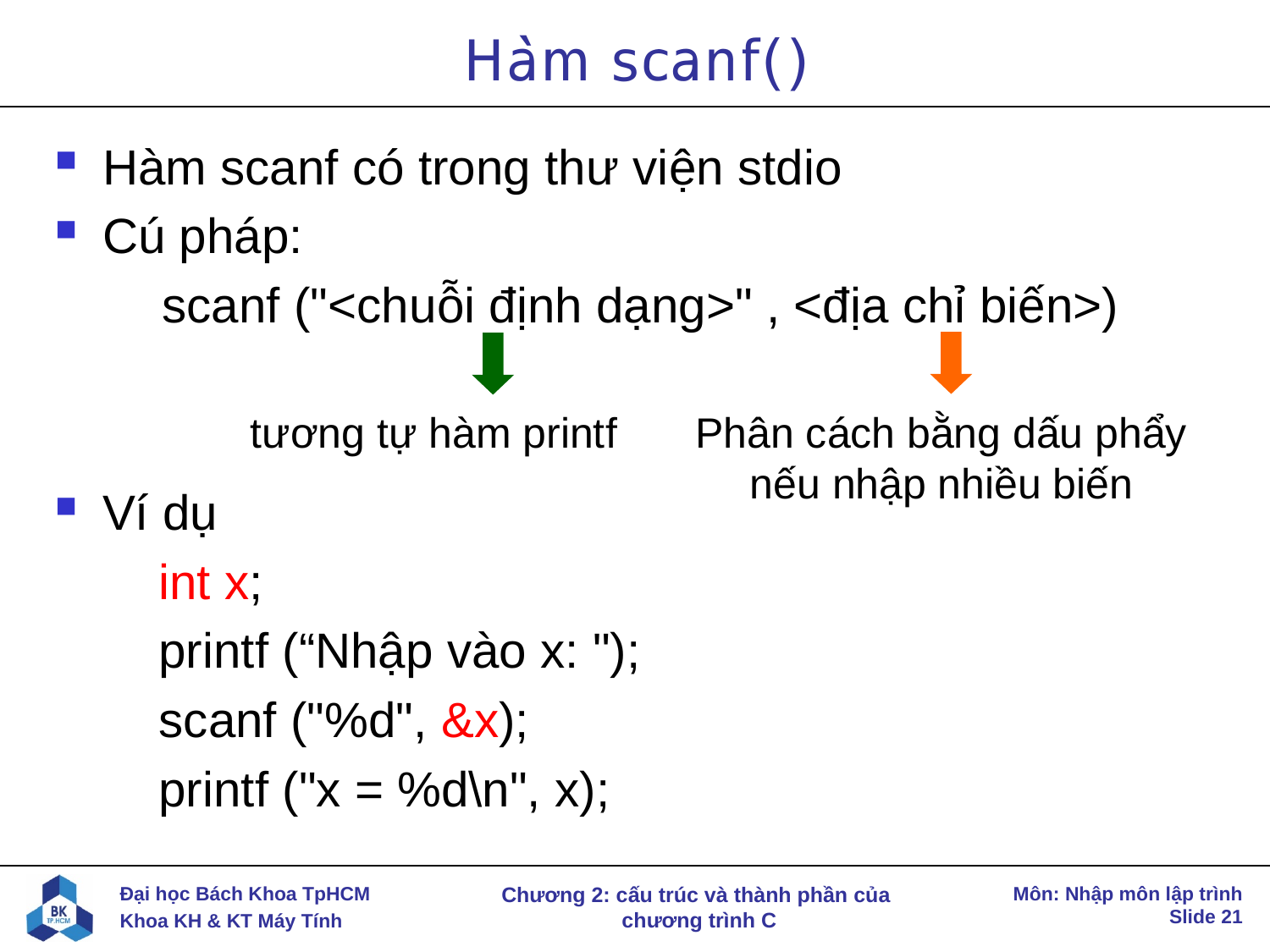

# Hàm scanf()
Hàm scanf có trong thư viện stdio
Cú pháp:
scanf ("<chuỗi định dạng>" , <địa chỉ biến>)

Ví dụ
int x;
printf (“Nhập vào x: ");
scanf ("%d", &x);
printf ("x = %d\n", x);

tương tự hàm printf
Phân cách bằng dấu phẩy nếu nhập nhiều biến